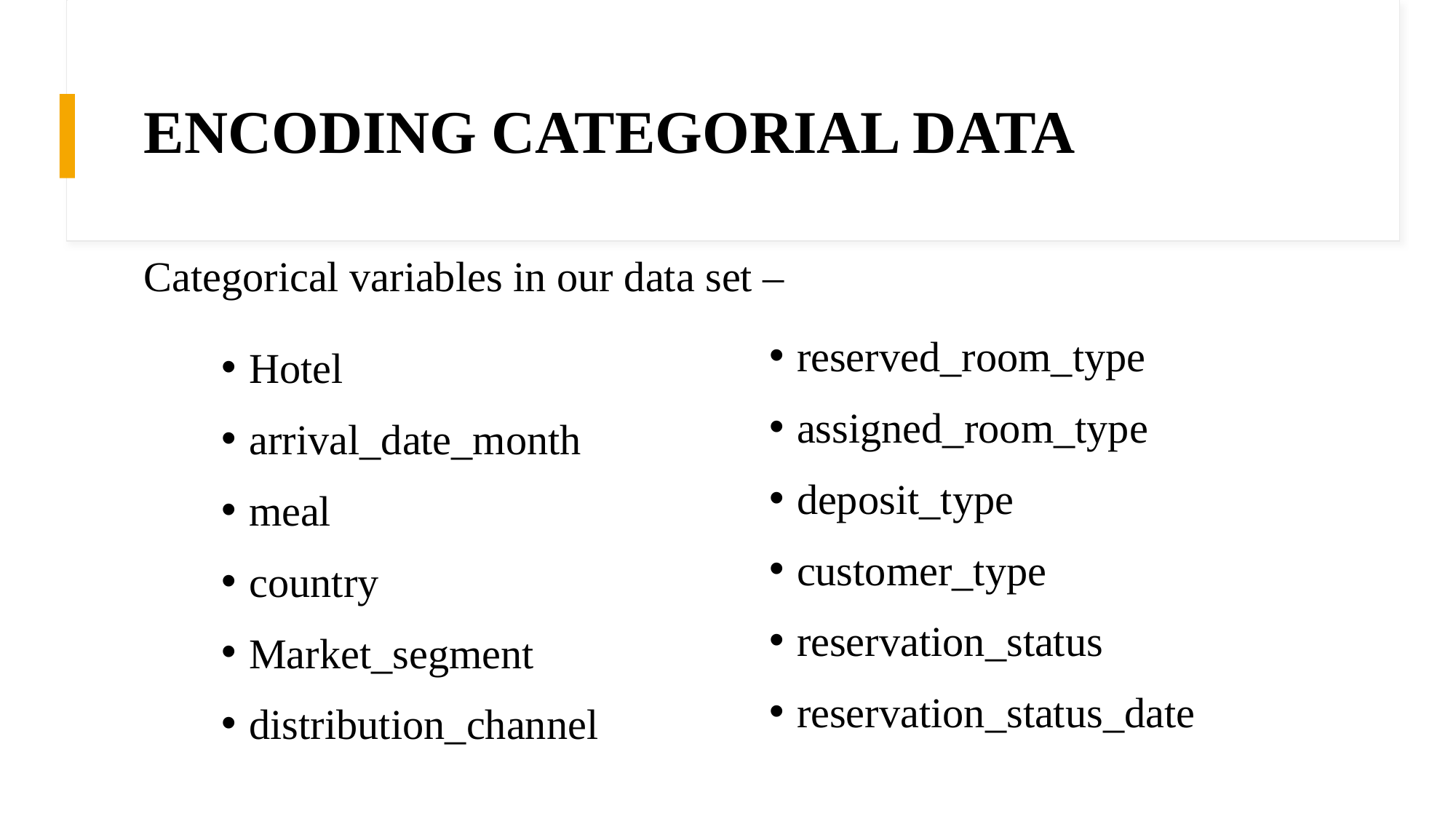

# ENCODING CATEGORIAL DATA
Categorical variables in our data set –
reserved_room_type
assigned_room_type
deposit_type
customer_type
reservation_status
reservation_status_date
Hotel
arrival_date_month
meal
country
Market_segment
distribution_channel